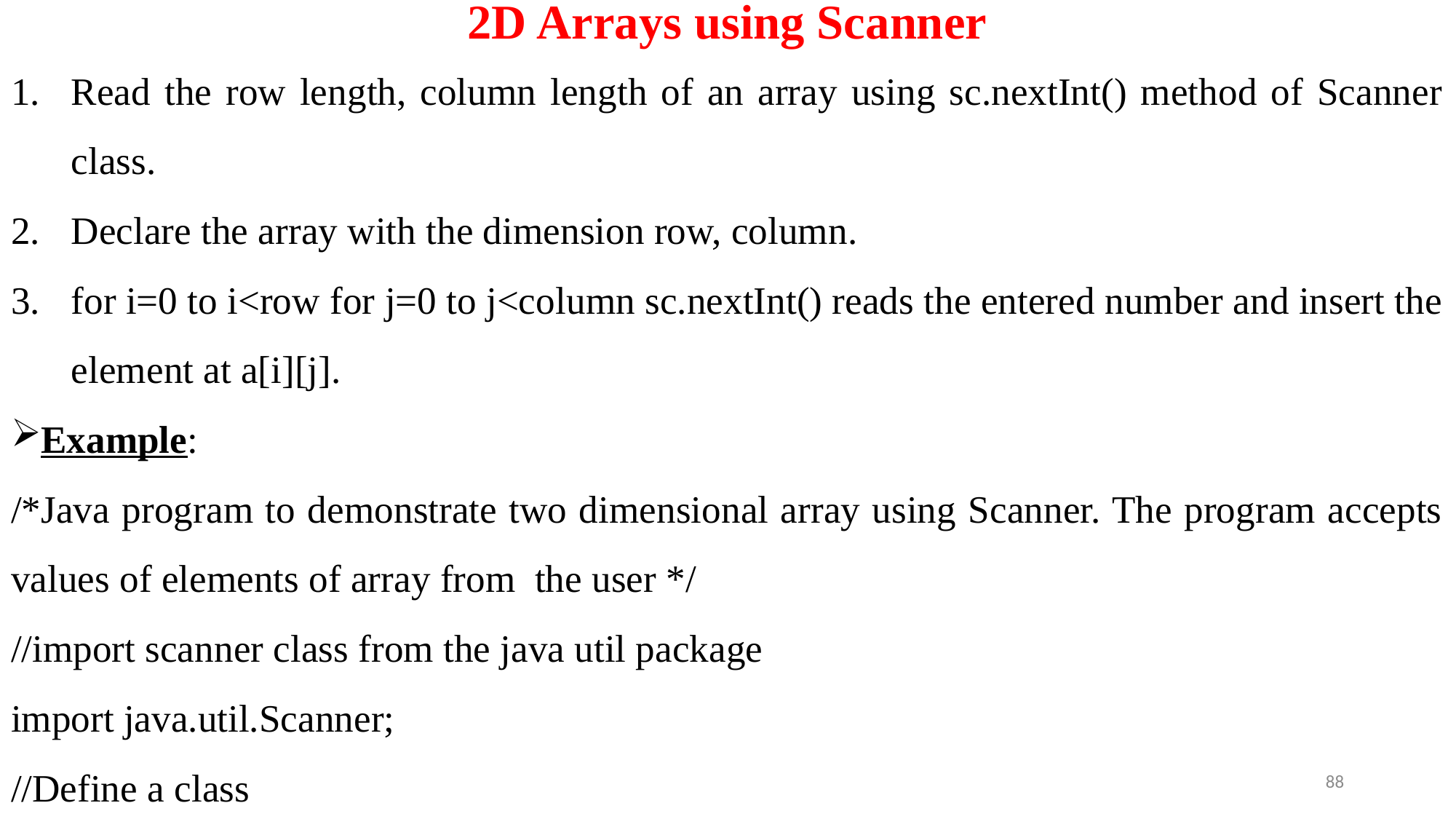

# 2D Arrays using Scanner
Read the row length, column length of an array using sc.nextInt() method of Scanner class.
Declare the array with the dimension row, column.
for i=0 to i<row for j=0 to j<column sc.nextInt() reads the entered number and insert the element at a[i][j].
Example:
/*Java program to demonstrate two dimensional array using Scanner. The program accepts values of elements of array from  the user */
//import scanner class from the java util package
import java.util.Scanner;
//Define a class

88